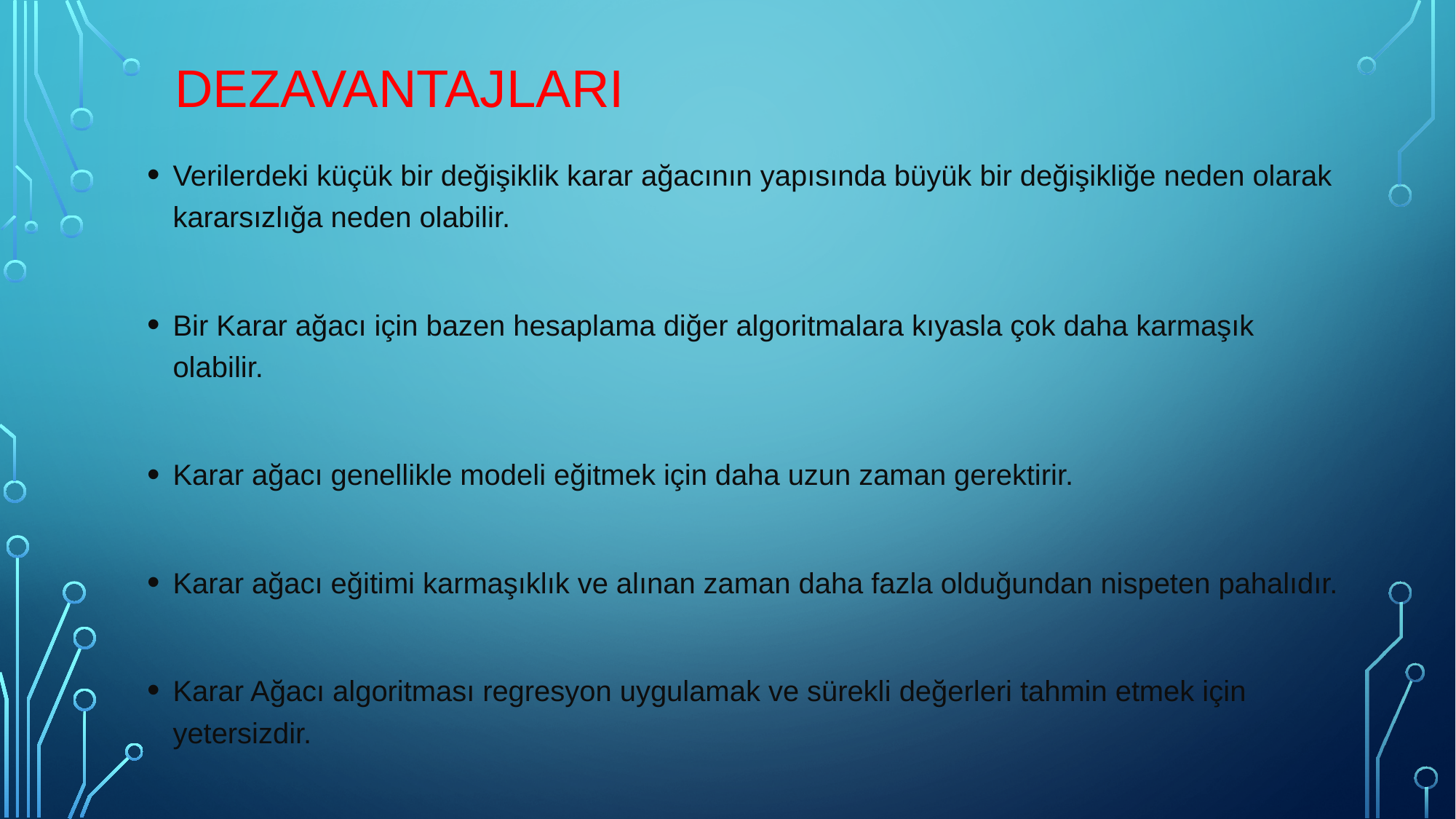

# Dezavantajları
Verilerdeki küçük bir değişiklik karar ağacının yapısında büyük bir değişikliğe neden olarak kararsızlığa neden olabilir.

Bir Karar ağacı için bazen hesaplama diğer algoritmalara kıyasla çok daha karmaşık olabilir.

Karar ağacı genellikle modeli eğitmek için daha uzun zaman gerektirir.

Karar ağacı eğitimi karmaşıklık ve alınan zaman daha fazla olduğundan nispeten pahalıdır.

Karar Ağacı algoritması regresyon uygulamak ve sürekli değerleri tahmin etmek için yetersizdir.